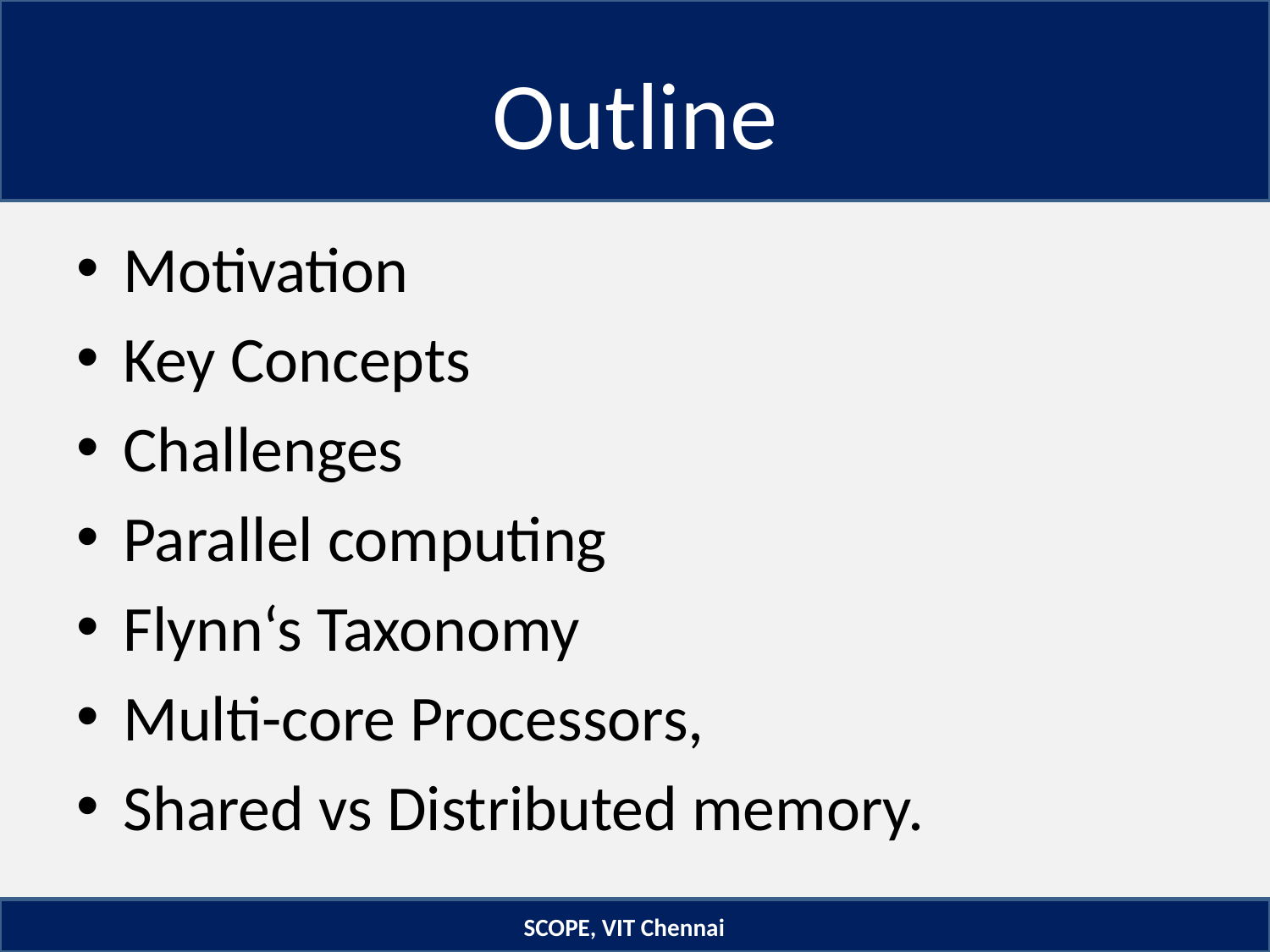

# Outline
Motivation
Key Concepts
Challenges
Parallel computing
Flynn‘s Taxonomy
Multi-core Processors,
Shared vs Distributed memory.

SCOPE, VIT Chennai